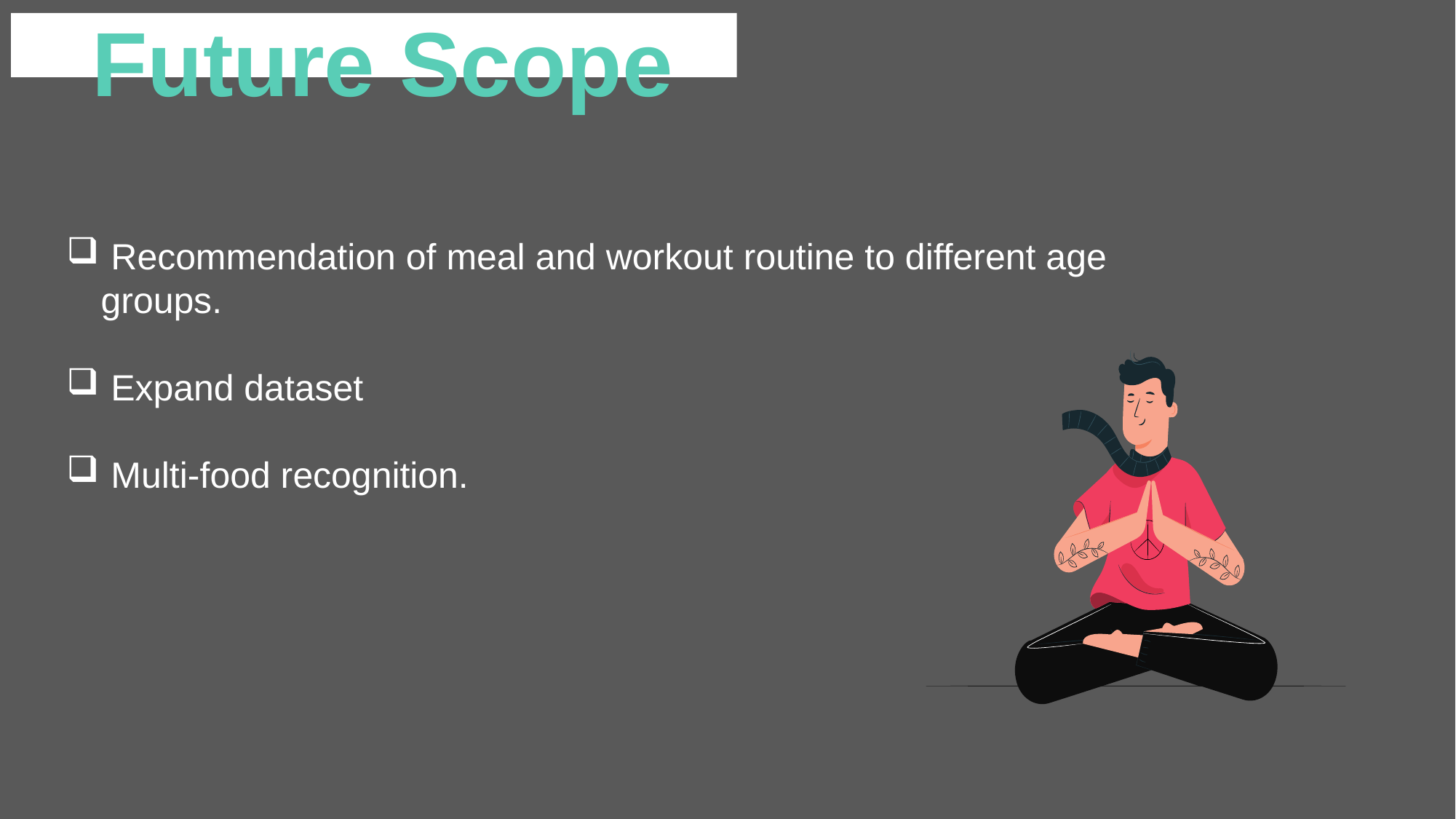

Future Scope

 Recommendation of meal and workout routine to different age groups.

 Expand dataset

 Multi-food recognition.